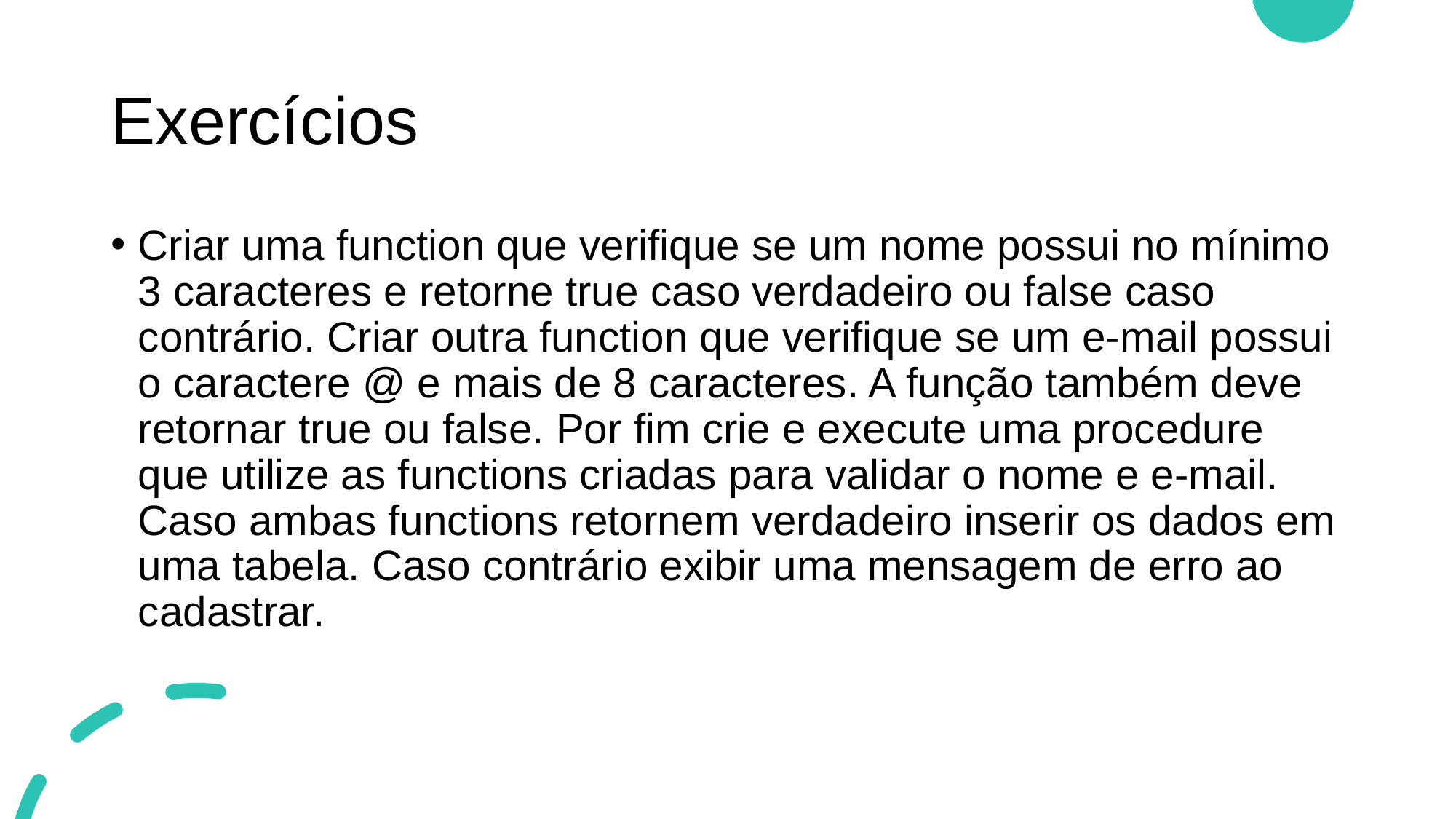

# Exercícios
Criar uma function que verifique se um nome possui no mínimo 3 caracteres e retorne true caso verdadeiro ou false caso contrário. Criar outra function que verifique se um e-mail possui o caractere @ e mais de 8 caracteres. A função também deve retornar true ou false. Por fim crie e execute uma procedure que utilize as functions criadas para validar o nome e e-mail. Caso ambas functions retornem verdadeiro inserir os dados em uma tabela. Caso contrário exibir uma mensagem de erro ao cadastrar.